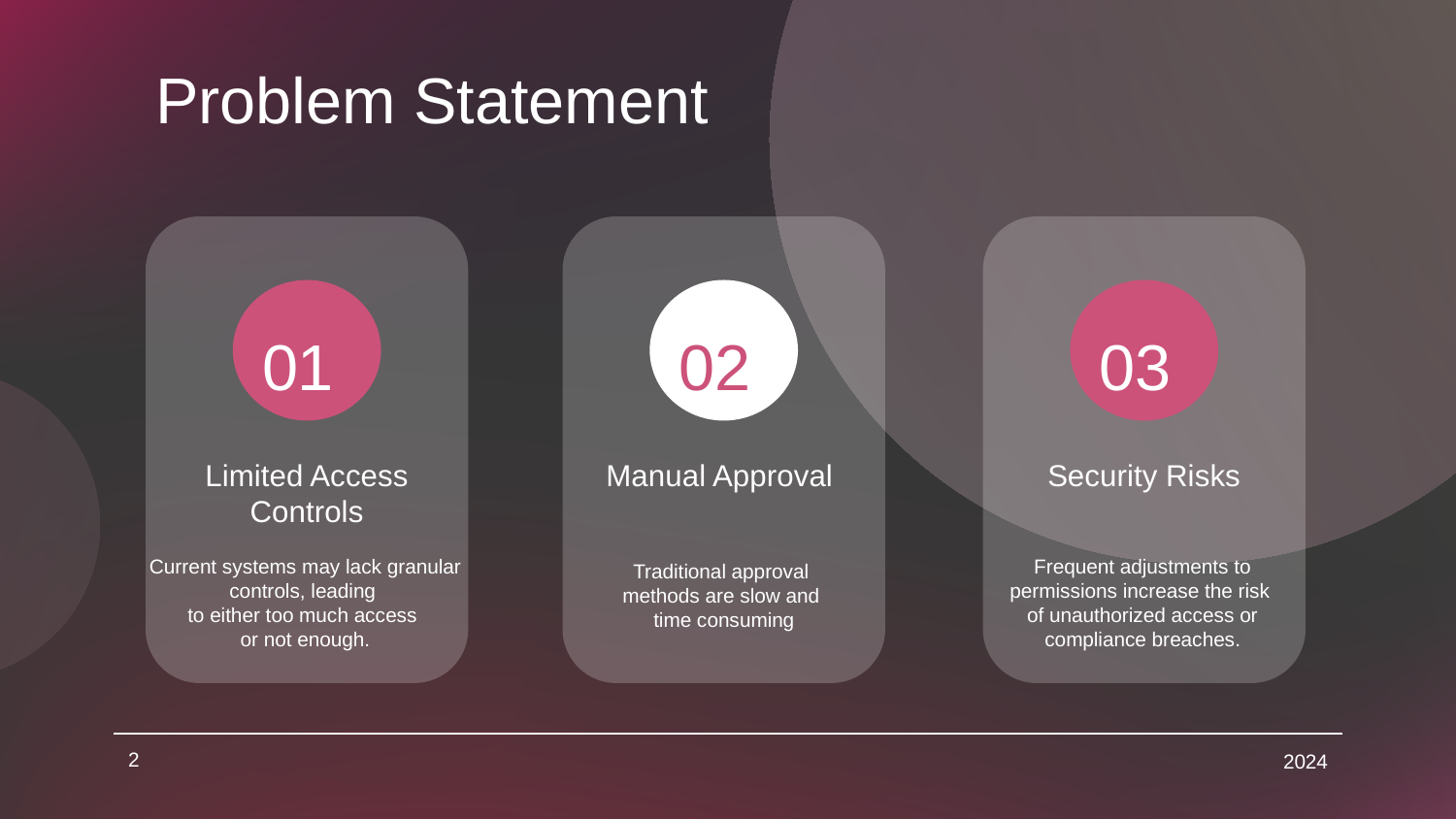

# Problem Statement

01
02
03
Limited Access Controls
Manual Approval
Security Risks
Traditional approval
methods are slow and
time consuming
Current systems may lack granular controls, leading
to either too much access
or not enough.
Frequent adjustments to permissions increase the risk
of unauthorized access or compliance breaches.
2
2024